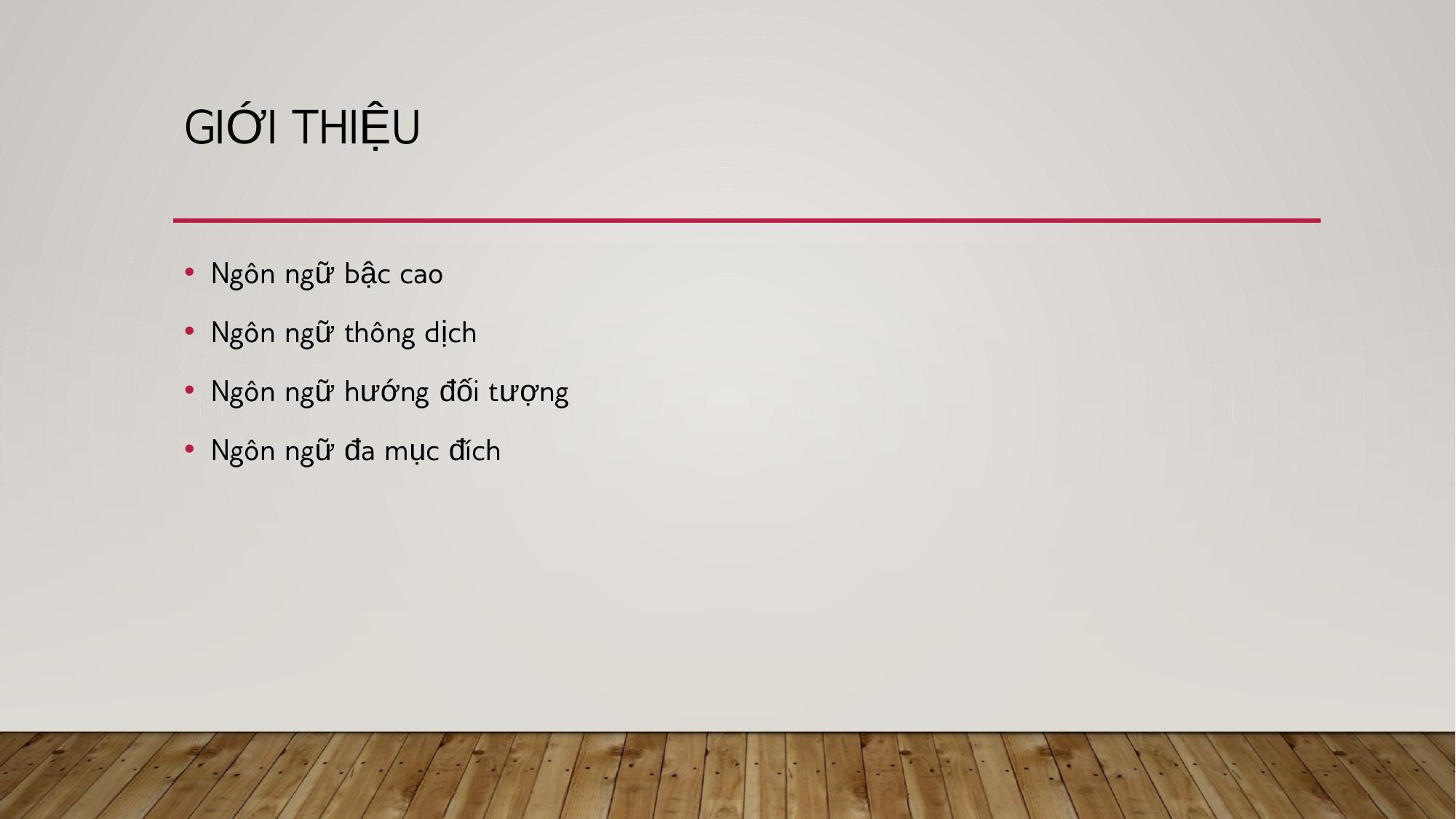

# Giới Thiệu
Ngôn ngữ bậc cao
Ngôn ngữ thông dịch
Ngôn ngữ hướng đối tượng
Ngôn ngữ đa mục đích